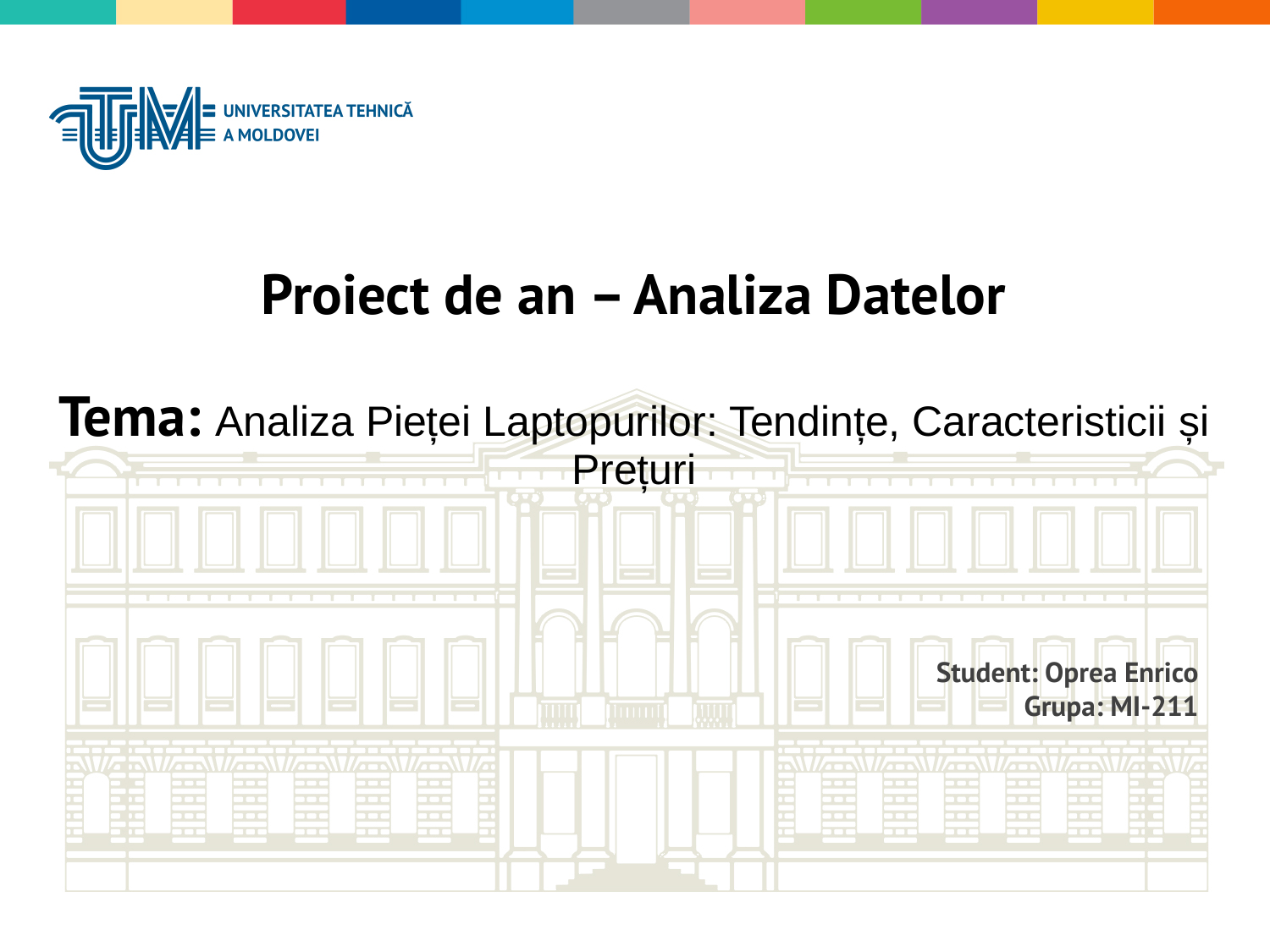

Proiect de an – Analiza Datelor

Tema: Analiza Pieței Laptopurilor: Tendințe, Caracteristicii și Prețuri
Student: Oprea Enrico
Grupa: MI-211